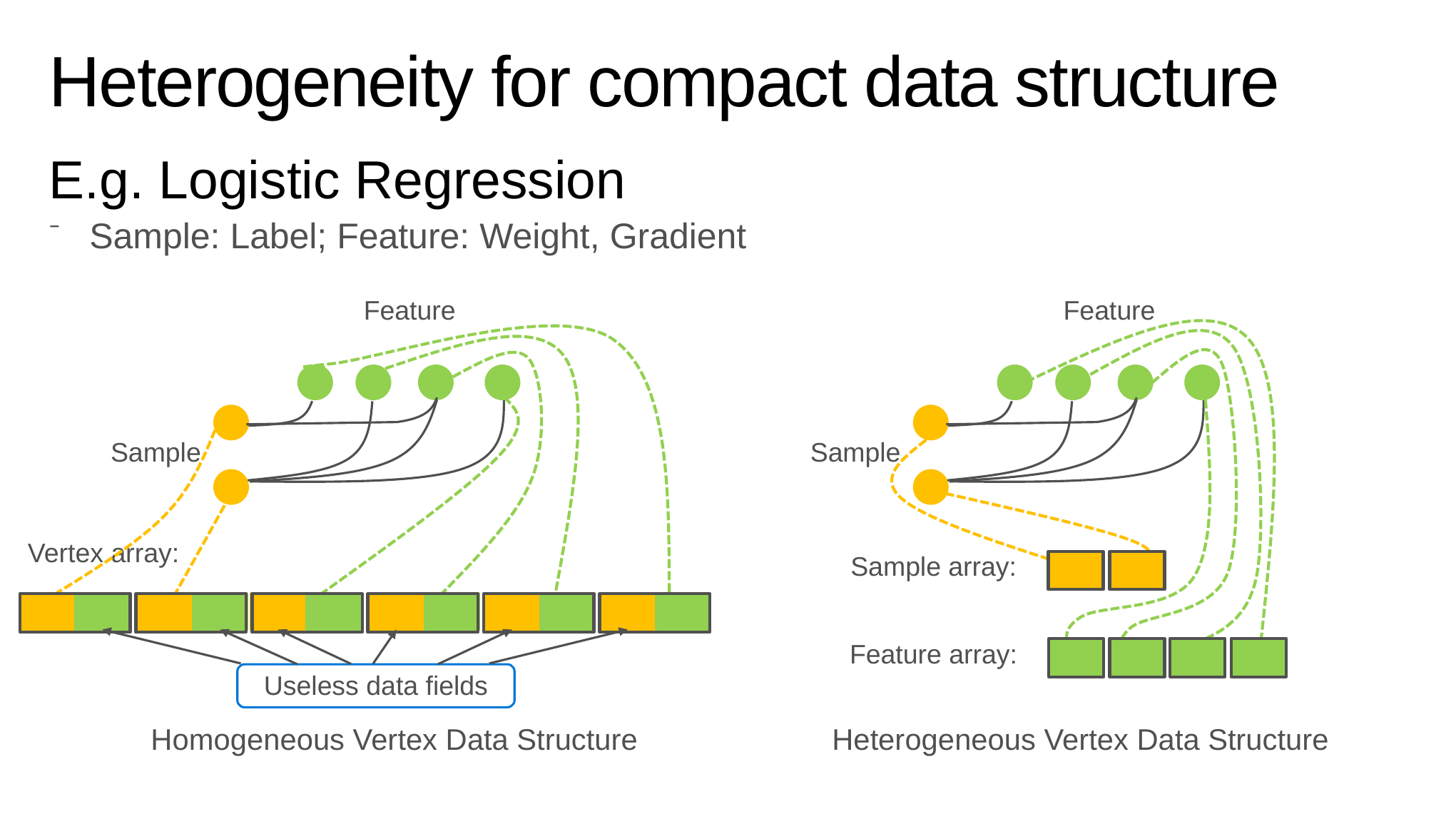

# Heterogeneity for compact data structure
E.g. Logistic Regression
Sample: Label; Feature: Weight, Gradient

Feature

Sample

Feature

Sample

Vertex array:
Sample array:

Feature array:

Useless data fields

Homogeneous Vertex Data Structure
Heterogeneous Vertex Data Structure